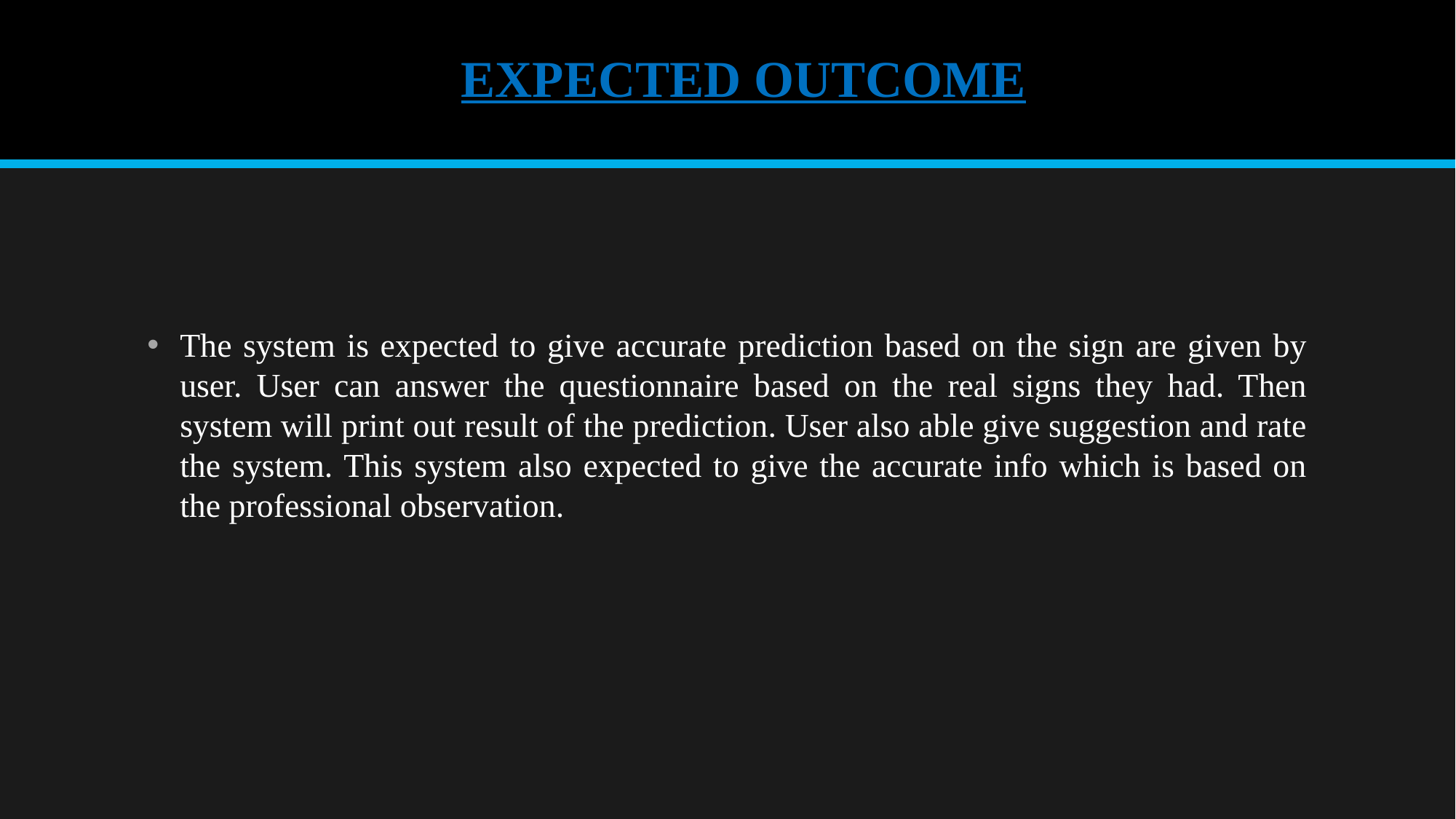

# EXPECTED OUTCOME
The system is expected to give accurate prediction based on the sign are given by user. User can answer the questionnaire based on the real signs they had. Then system will print out result of the prediction. User also able give suggestion and rate the system. This system also expected to give the accurate info which is based on the professional observation.